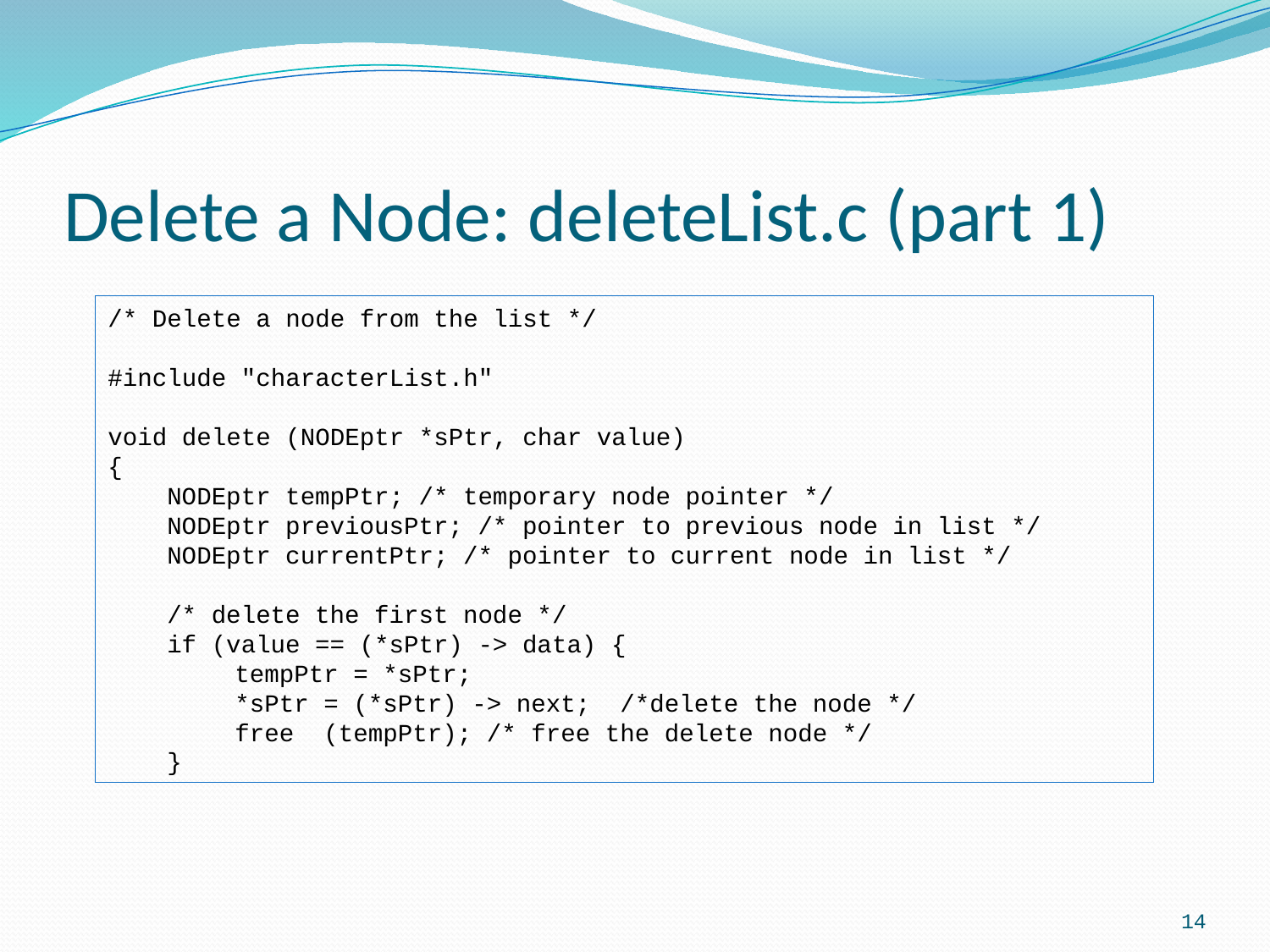

# Delete a Node: deleteList.c (part 1)
/* Delete a node from the list */

#include "characterList.h"

void delete (NODEptr *sPtr, char value)
{
    NODEptr tempPtr; /* temporary node pointer */
    NODEptr previousPtr; /* pointer to previous node in list */
    NODEptr currentPtr; /* pointer to current node in list */

    /* delete the first node */
    if (value == (*sPtr) -> data) {
	tempPtr = *sPtr;
	*sPtr = (*sPtr) -> next;  /*delete the node */
	free  (tempPtr); /* free the delete node */
    }
14